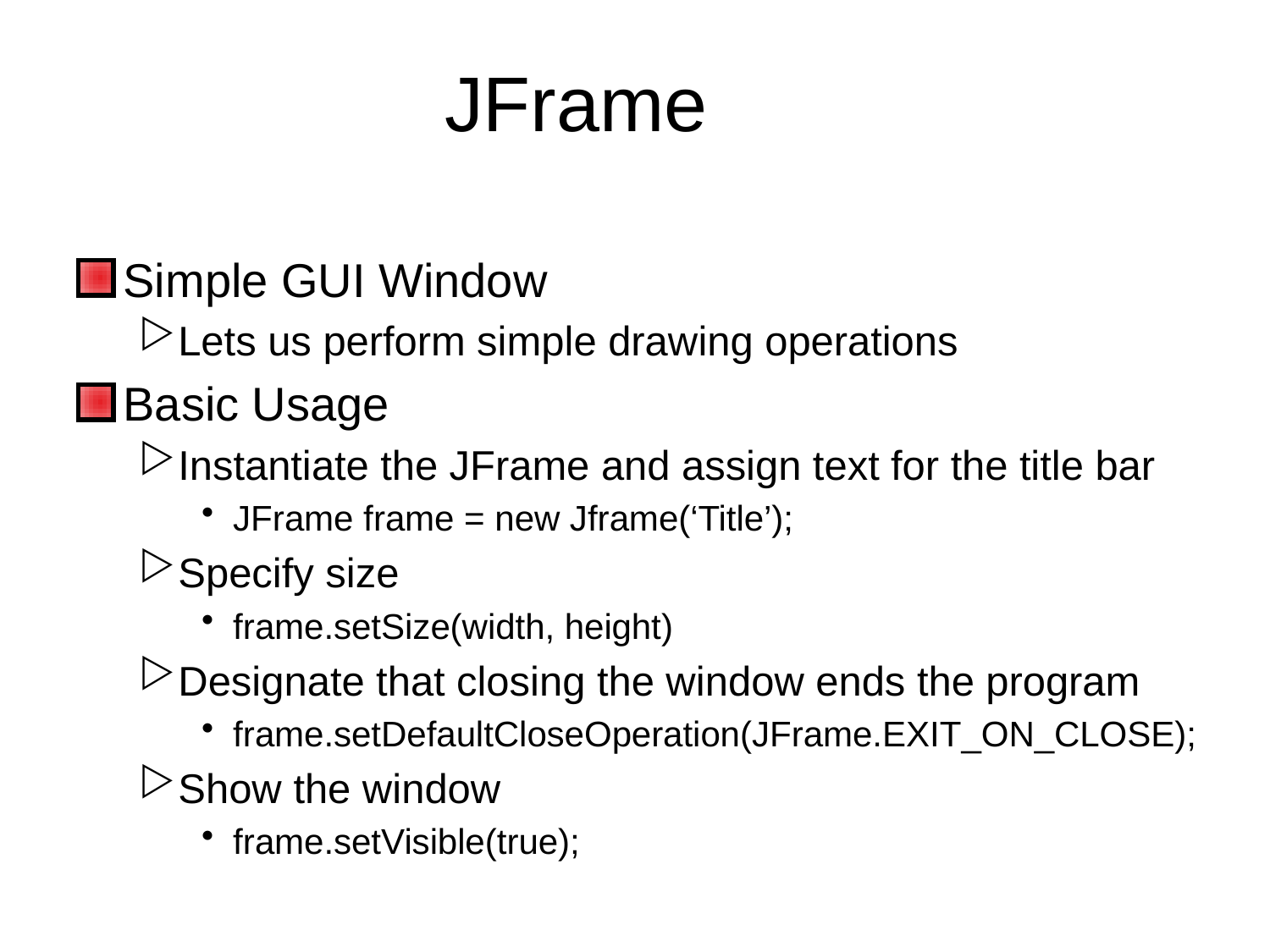

# JFrame
Simple GUI Window
Lets us perform simple drawing operations
Basic Usage
Instantiate the JFrame and assign text for the title bar
JFrame frame = new Jframe(‘Title’);
Specify size
frame.setSize(width, height)
Designate that closing the window ends the program
frame.setDefaultCloseOperation(JFrame.EXIT_ON_CLOSE);
Show the window
frame.setVisible(true);